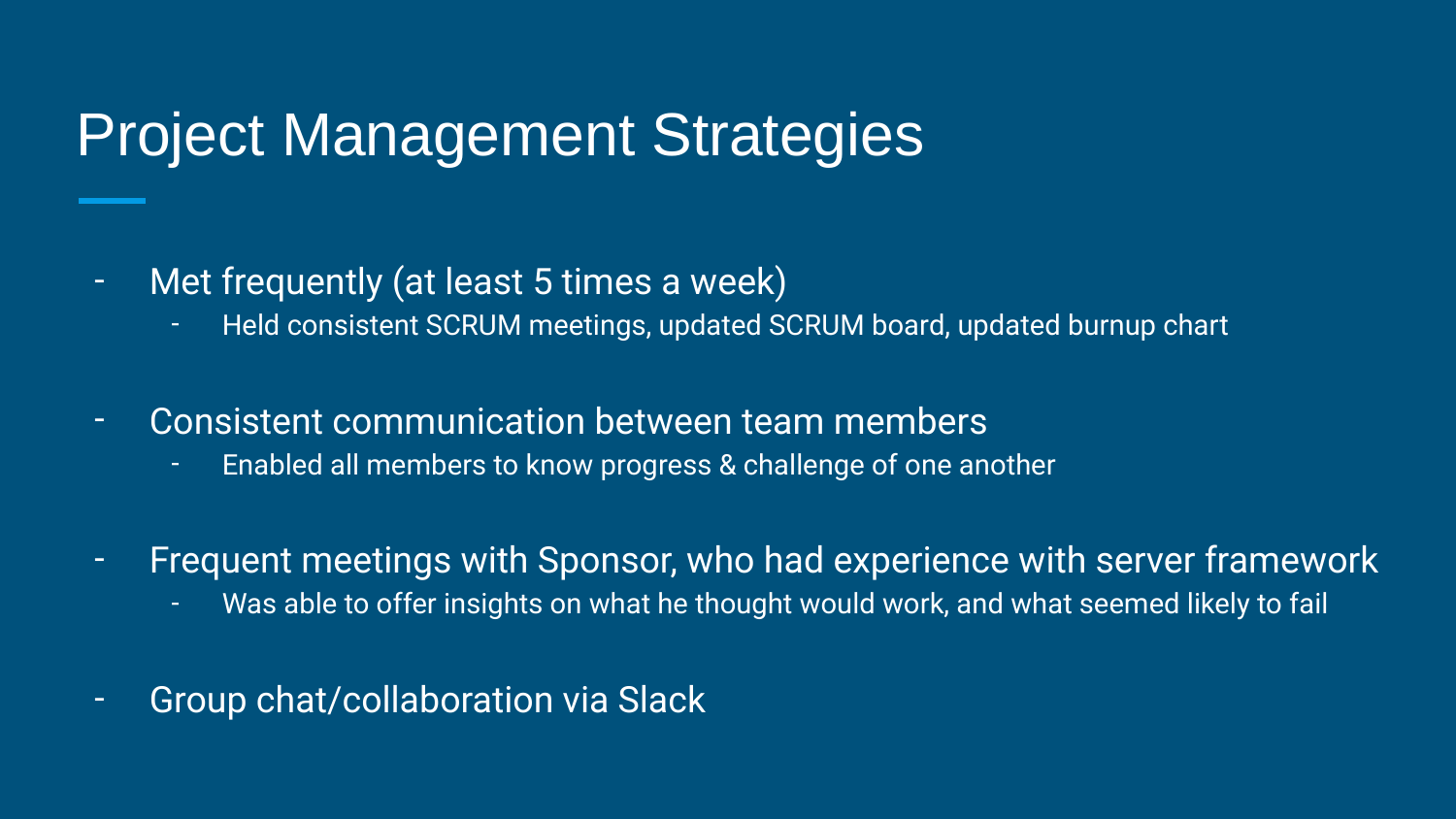

# Project Management Strategies
Met frequently (at least 5 times a week)
Held consistent SCRUM meetings, updated SCRUM board, updated burnup chart

Consistent communication between team members
Enabled all members to know progress & challenge of one another

Frequent meetings with Sponsor, who had experience with server framework
Was able to offer insights on what he thought would work, and what seemed likely to fail

Group chat/collaboration via Slack